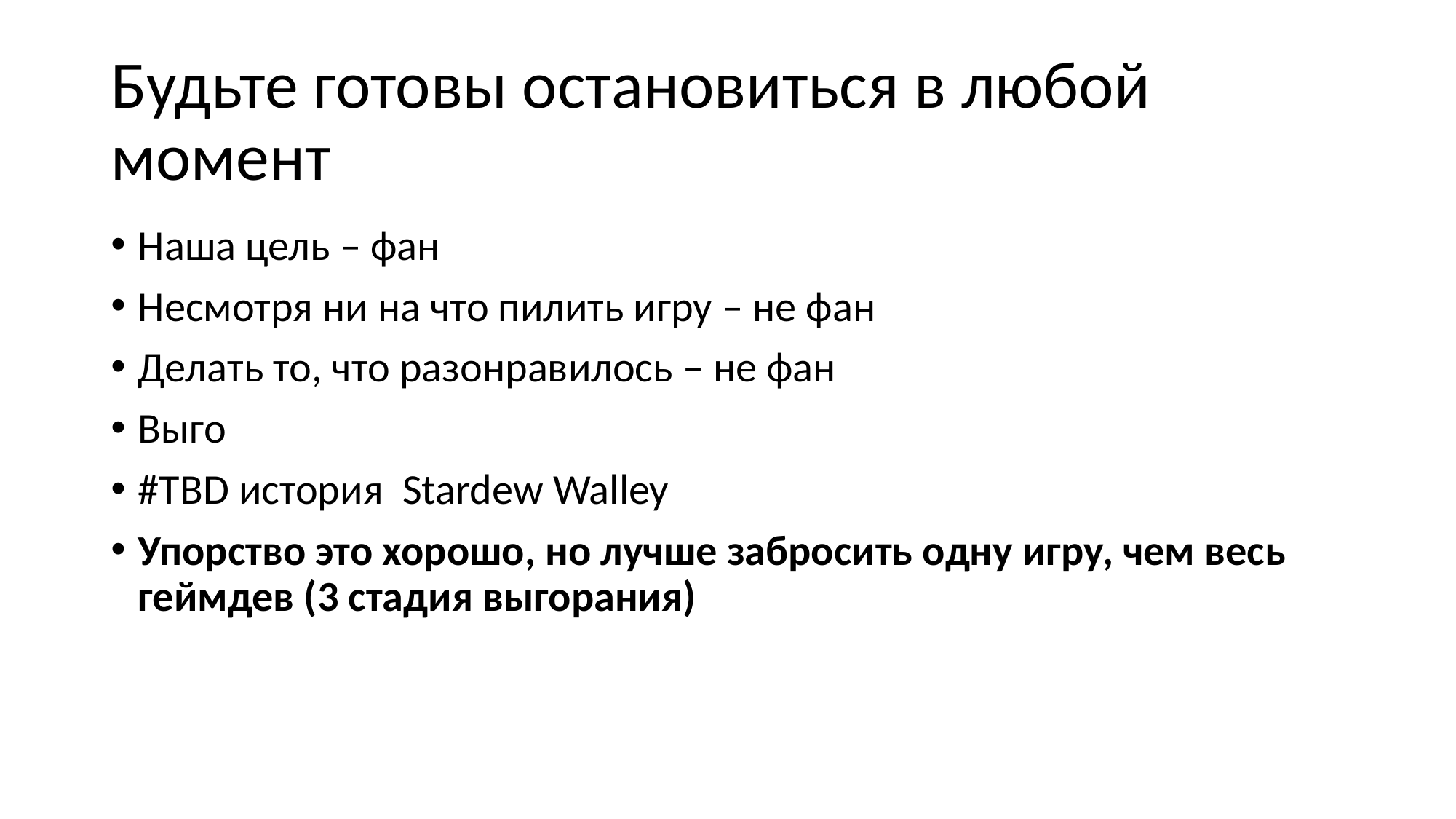

# Будьте готовы остановиться в любой момент
Наша цель – фан
Несмотря ни на что пилить игру – не фан
Делать то, что разонравилось – не фан
Выго
#TBD история  Stardew Walley
Упорство это хорошо, но лучше забросить одну игру, чем весь геймдев (3 стадия выгорания)